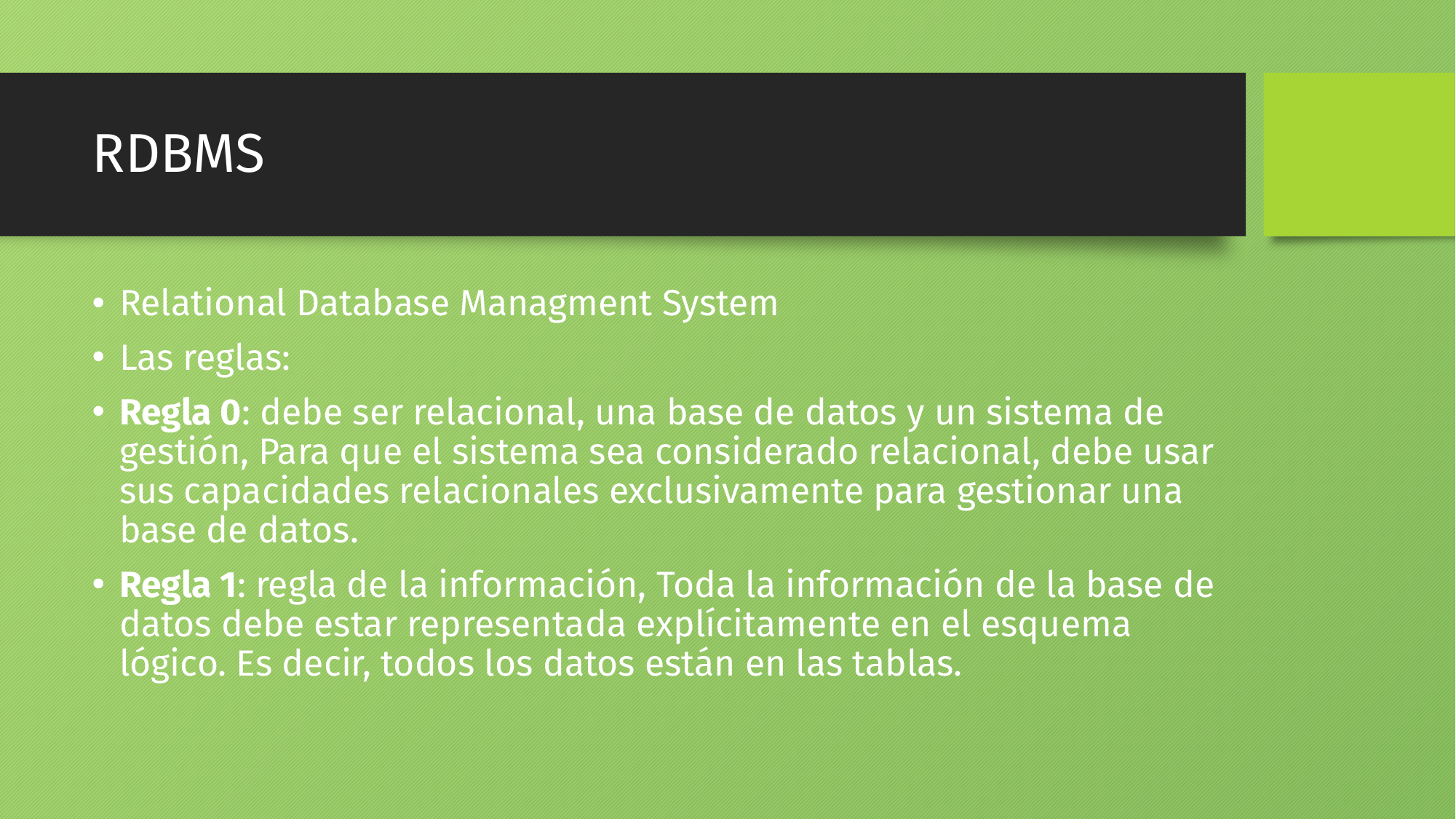

# RDBMS
Relational Database Managment System
Las reglas:
Regla 0: debe ser relacional, una base de datos y un sistema de gestión, Para que el sistema sea considerado relacional, debe usar sus capacidades relacionales exclusivamente para gestionar una base de datos.
Regla 1: regla de la información, Toda la información de la base de datos debe estar representada explícitamente en el esquema lógico. Es decir, todos los datos están en las tablas.